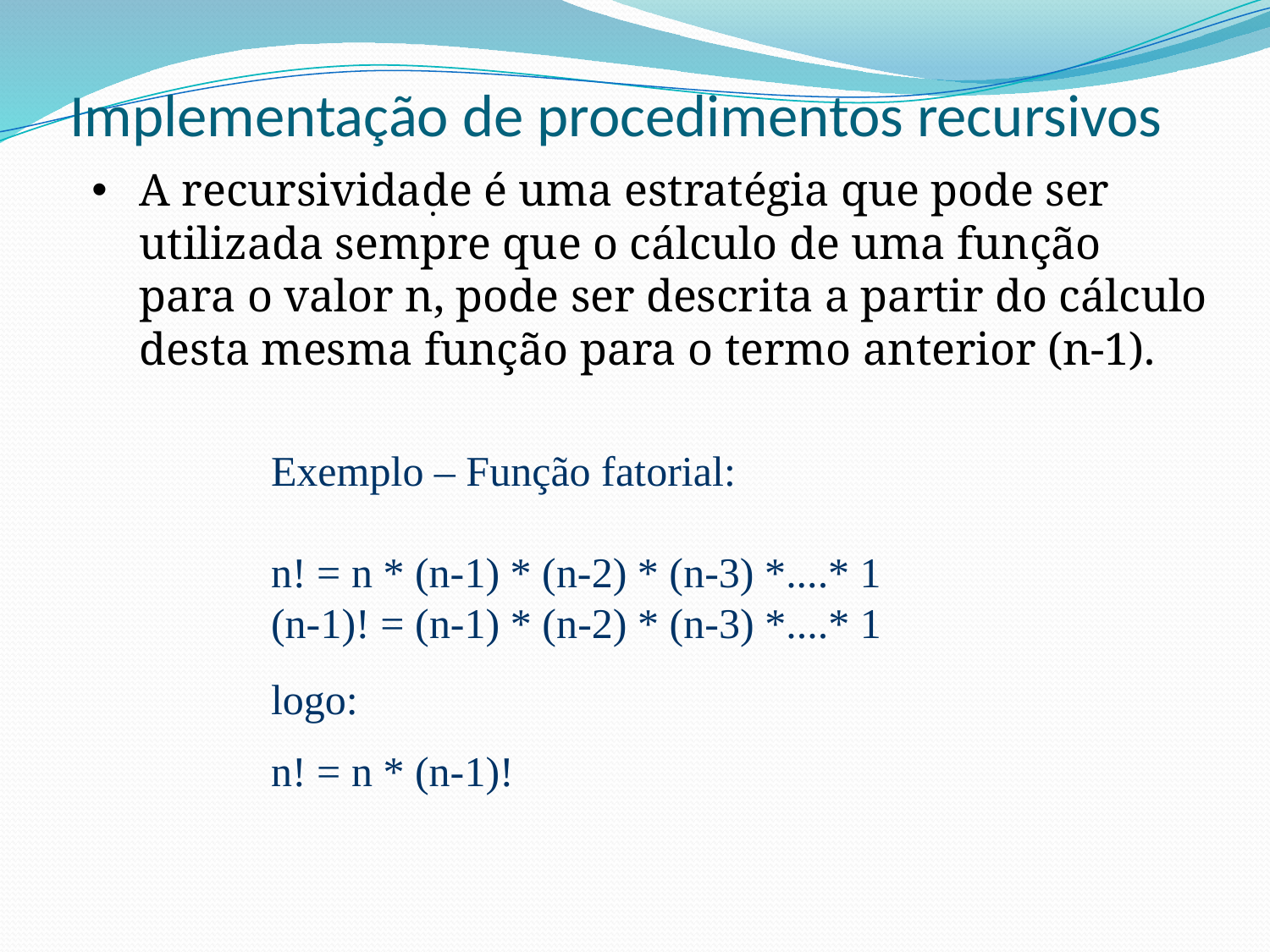

# Implementação de procedimentos recursivos
A recursividade é uma estratégia que pode ser utilizada sempre que o cálculo de uma função para o valor n, pode ser descrita a partir do cálculo desta mesma função para o termo anterior (n-1).

.

Exemplo – Função fatorial:

n! = n * (n-1) * (n-2) * (n-3) *....* 1
(n-1)! = (n-1) * (n-2) * (n-3) *....* 1

logo:

n! = n * (n-1)!